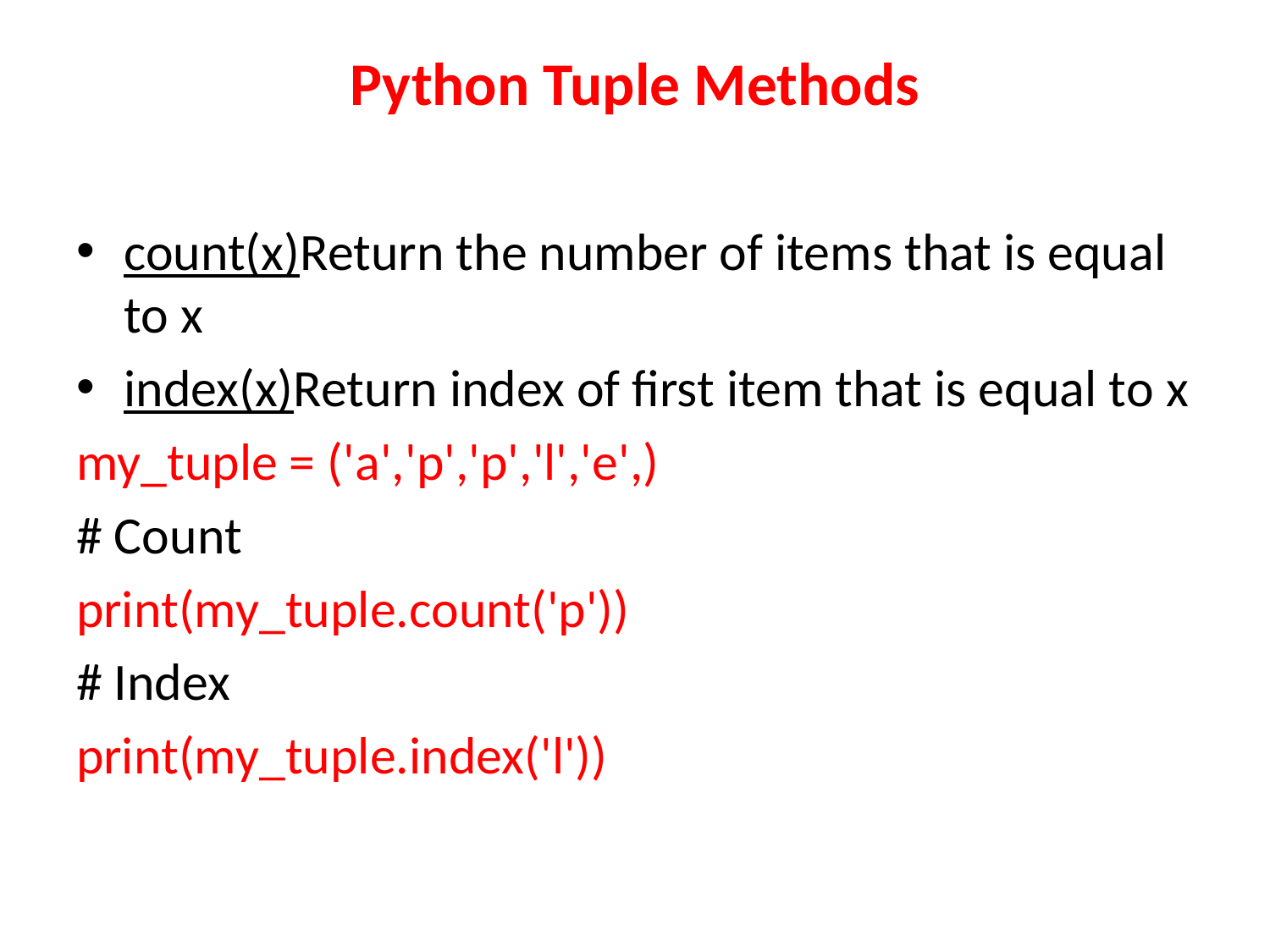

# Python Tuple Methods
count(x)Return the number of items that is equal to x
index(x)Return index of first item that is equal to x
my_tuple = ('a','p','p','l','e',)
# Count
print(my_tuple.count('p'))
# Index
print(my_tuple.index('l'))